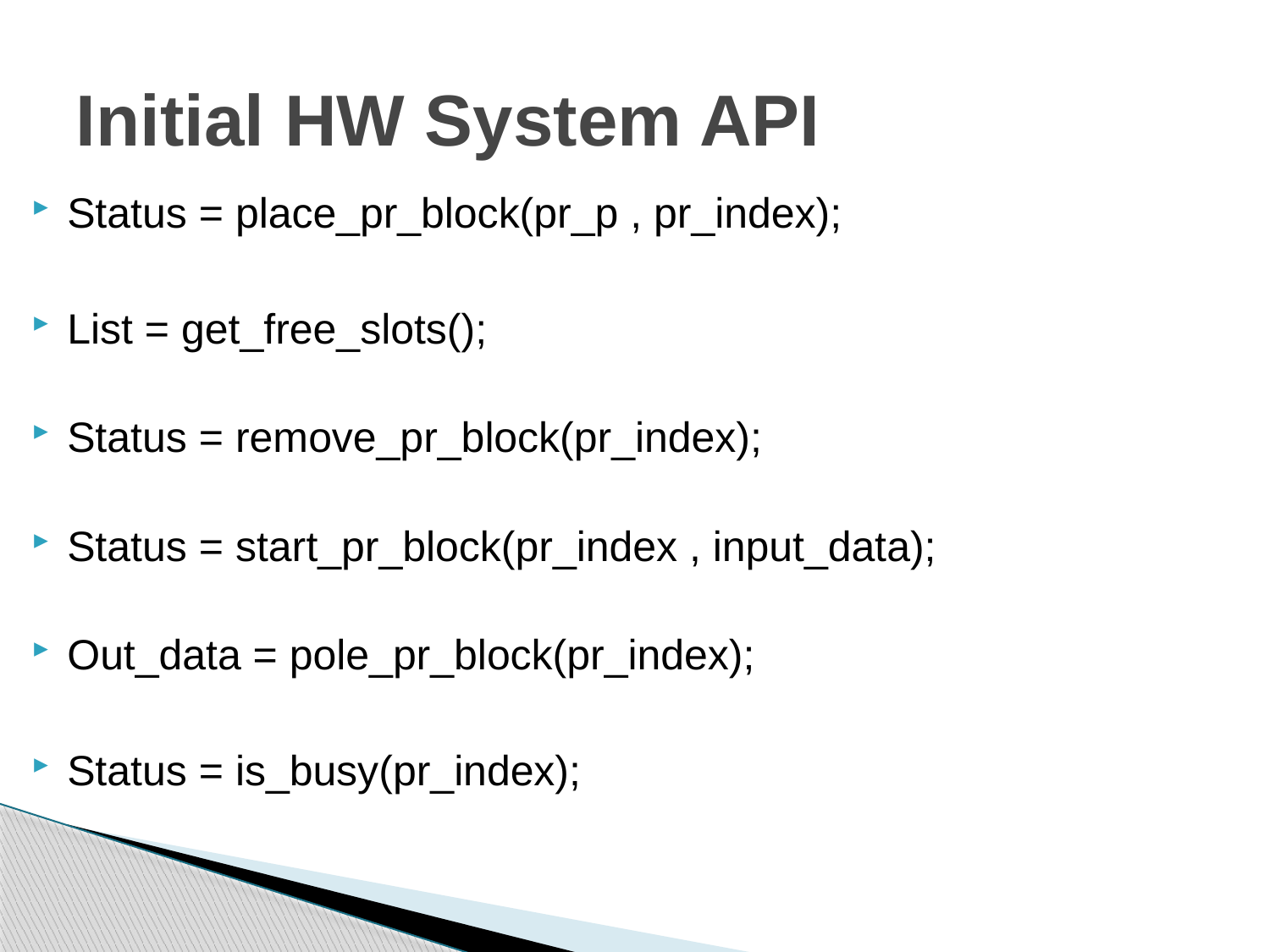

# Initial HW System API
Status = place_pr_block(pr_p , pr_index);

List = get_free_slots();
Status = remove_pr_block(pr_index);
Status = start_pr_block(pr_index , input_data);
Out_data = pole_pr_block(pr_index);

Status = is_busy(pr_index);